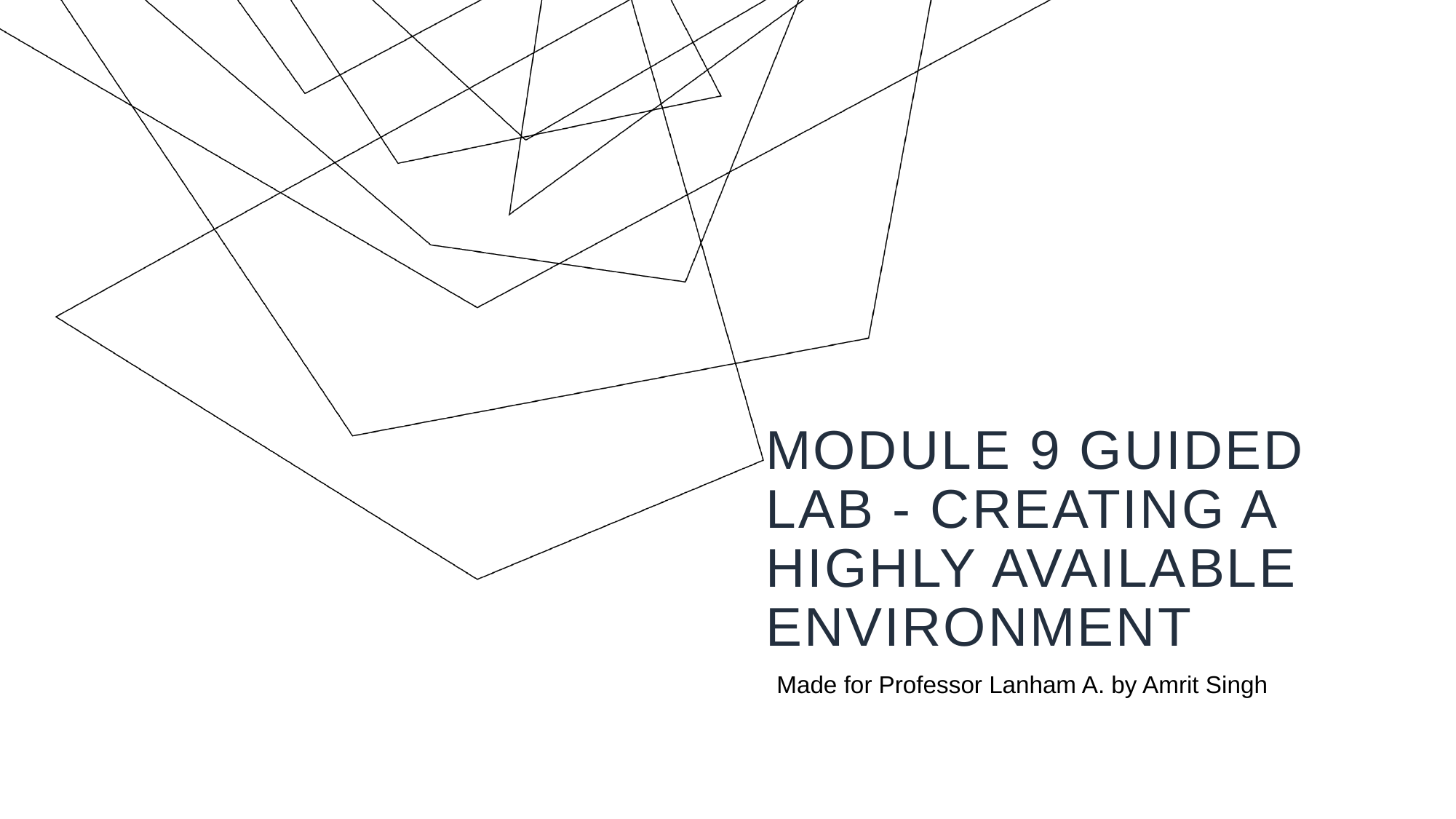

# Module 9 Guided Lab - Creating a Highly Available Environment
Made for Professor Lanham A. by Amrit Singh